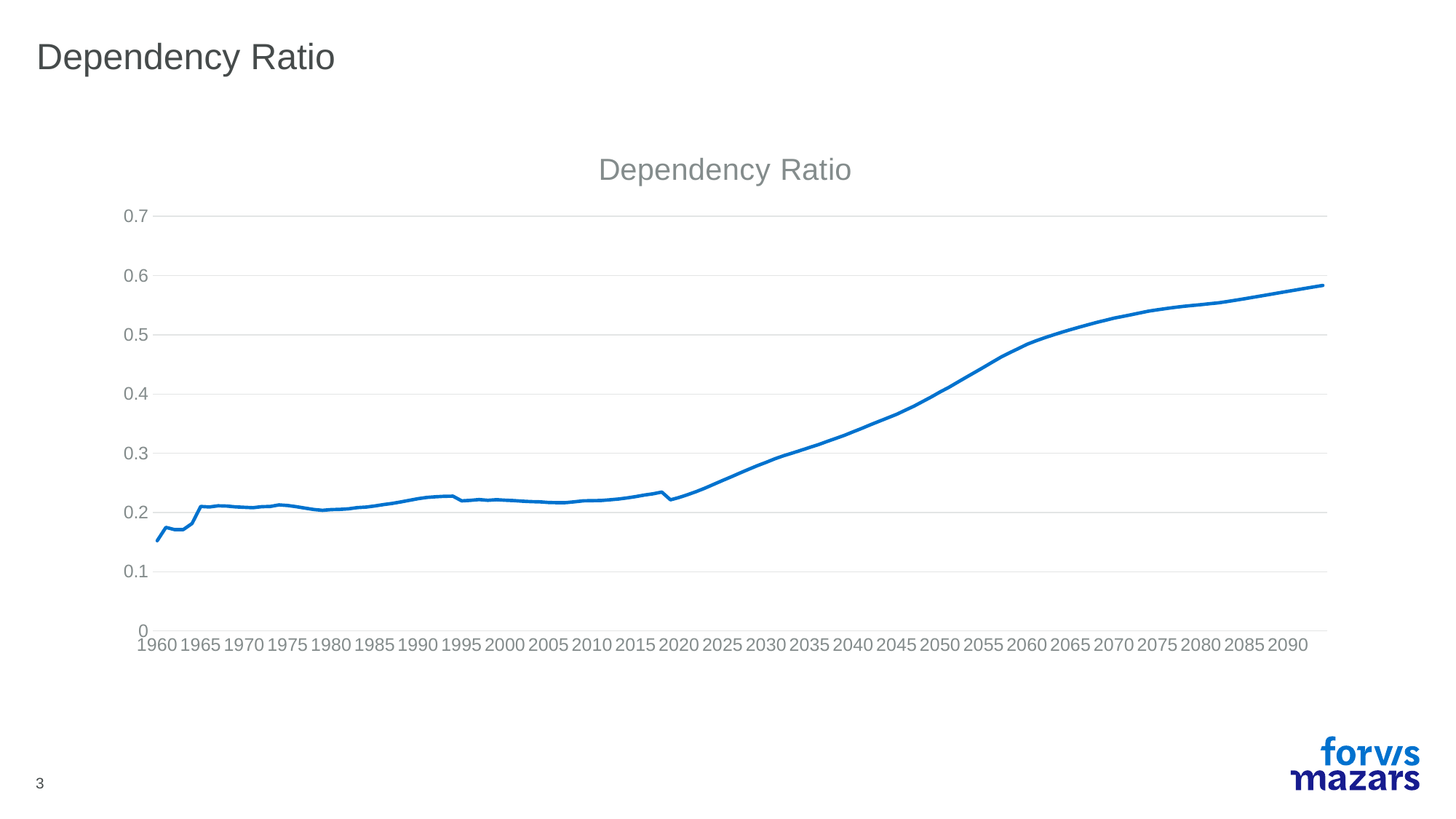

# Dependency Ratio

### Chart:

| Category | Dependency Ratio |
|---|---|
| 1960 | 0.15232789292847537 |
| 1961 | 0.17480022404779688 |
| 1962 | 0.17105779129599458 |
| 1963 | 0.17109453501950808 |
| 1964 | 0.18135394326872498 |
| 1965 | 0.21015818850213386 |
| 1966 | 0.20930745459226405 |
| 1967 | 0.2112431164283426 |
| 1968 | 0.21084994342784705 |
| 1969 | 0.2094675393890943 |
| 1970 | 0.20873953745668467 |
| 1971 | 0.20809555418918077 |
| 1972 | 0.20971311016978006 |
| 1973 | 0.21013984012974027 |
| 1974 | 0.212754683523414 |
| 1975 | 0.21175377099217063 |
| 1976 | 0.20976505402682016 |
| 1977 | 0.20733005541494623 |
| 1978 | 0.20501547646238796 |
| 1979 | 0.2036385868926217 |
| 1980 | 0.20486608167324155 |
| 1981 | 0.2052479277357918 |
| 1982 | 0.2061446343627536 |
| 1983 | 0.2082326350048107 |
| 1984 | 0.20907824754212515 |
| 1985 | 0.21099799248972714 |
| 1986 | 0.2132826423779969 |
| 1987 | 0.2152605973082067 |
| 1988 | 0.217793255572813 |
| 1989 | 0.22056570144245707 |
| 1990 | 0.22329304501435648 |
| 1991 | 0.22544131653050148 |
| 1992 | 0.22648234500929484 |
| 1993 | 0.22727034880678706 |
| 1994 | 0.22753604128092617 |
| 1995 | 0.21962195186194244 |
| 1996 | 0.2204402834954466 |
| 1997 | 0.2217741055142832 |
| 1998 | 0.22053138730176702 |
| 1999 | 0.22159003497400034 |
| 2000 | 0.2207032882765384 |
| 2001 | 0.22004279622607223 |
| 2002 | 0.21903903109923067 |
| 2003 | 0.21832818416760477 |
| 2004 | 0.21796579057348756 |
| 2005 | 0.2168695867753558 |
| 2006 | 0.21658632059104693 |
| 2007 | 0.21660060795902 |
| 2008 | 0.2180804862403649 |
| 2009 | 0.21964812874719994 |
| 2010 | 0.21998422632422293 |
| 2011 | 0.22017117194778832 |
| 2012 | 0.22137702173686624 |
| 2013 | 0.222617458847698 |
| 2014 | 0.22457222258495543 |
| 2015 | 0.2267670894356215 |
| 2016 | 0.2294245214934764 |
| 2017 | 0.23152971191665783 |
| 2018 | 0.23447590297127222 |
| 2019 | 0.22135827582492096 |
| 2020 | 0.22535440191876105 |
| 2021 | 0.2302092193250365 |
| 2022 | 0.2354313019001277 |
| 2023 | 0.24131104045741658 |
| 2024 | 0.24766481129758003 |
| 2025 | 0.2541144278212937 |
| 2026 | 0.260245330359632 |
| 2027 | 0.26670120925014024 |
| 2028 | 0.2729817561075572 |
| 2029 | 0.27905236477087175 |
| 2030 | 0.284626063838904 |
| 2031 | 0.29056830710634457 |
| 2032 | 0.29577819170509684 |
| 2033 | 0.3002118379597974 |
| 2034 | 0.30494109638957584 |
| 2035 | 0.30979154457624597 |
| 2036 | 0.31449168240758485 |
| 2037 | 0.3198468434137224 |
| 2038 | 0.3250297780184082 |
| 2039 | 0.33021334204752345 |
| 2040 | 0.3361930544181439 |
| 2041 | 0.34201287771514066 |
| 2042 | 0.34816974224772484 |
| 2043 | 0.35400800344066535 |
| 2044 | 0.3598310556199775 |
| 2045 | 0.36569342808646105 |
| 2046 | 0.37267366917962275 |
| 2047 | 0.379525152177923 |
| 2048 | 0.38732916417805574 |
| 2049 | 0.3951015961979391 |
| 2050 | 0.403628600419591 |
| 2051 | 0.411255091358546 |
| 2052 | 0.4198510938925945 |
| 2053 | 0.42835769018368647 |
| 2054 | 0.43679724898878075 |
| 2055 | 0.44519790211894483 |
| 2056 | 0.4538442438323608 |
| 2057 | 0.4624225578394748 |
| 2058 | 0.46979938634147034 |
| 2059 | 0.47683372569006965 |
| 2060 | 0.48402768605809215 |
| 2061 | 0.4897444140813374 |
| 2062 | 0.4949998927782583 |
| 2063 | 0.49979441818558856 |
| 2064 | 0.5044197936654691 |
| 2065 | 0.508793270925051 |
| 2066 | 0.5130145186372917 |
| 2067 | 0.517013719817833 |
| 2068 | 0.520984187309371 |
| 2069 | 0.5245242860035008 |
| 2070 | 0.5282446223981442 |
| 2071 | 0.5310534393849199 |
| 2072 | 0.5340528089867485 |
| 2073 | 0.5370894260491199 |
| 2074 | 0.5400393045890084 |
| 2075 | 0.5423184759166068 |
| 2076 | 0.5444045645317327 |
| 2077 | 0.5463552864763721 |
| 2078 | 0.548093955672048 |
| 2079 | 0.5495795352824742 |
| 2080 | 0.5509703182975595 |
| 2081 | 0.5525141166010507 |
| 2082 | 0.5539833231058008 |
| 2083 | 0.5561744247197469 |
| 2084 | 0.558522363263223 |
| 2085 | 0.5608975869331178 |
| 2086 | 0.5634029329494856 |
| 2087 | 0.5658653732531737 |
| 2088 | 0.5684113163711577 |
| 2089 | 0.5709739890295851 |
| 2090 | 0.5735188303316081 |
| 2091 | 0.5760249158286104 |
| 2092 | 0.5785044812089558 |
| 2093 | 0.5809769863084029 |
| 2094 | 0.5833697428083637 |
3